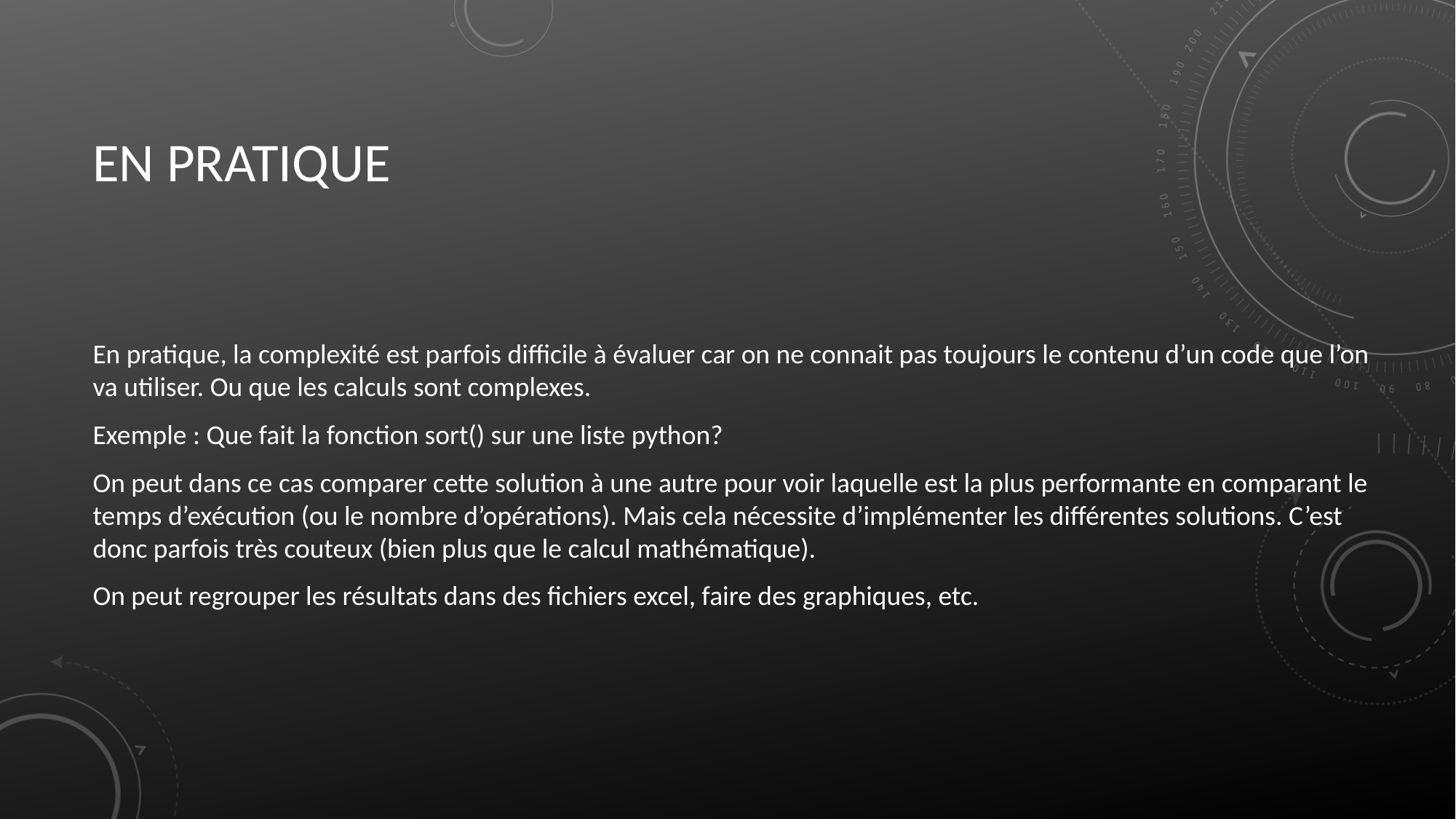

# EN pratique
En pratique, la complexité est parfois difficile à évaluer car on ne connait pas toujours le contenu d’un code que l’on va utiliser. Ou que les calculs sont complexes.
Exemple : Que fait la fonction sort() sur une liste python?
On peut dans ce cas comparer cette solution à une autre pour voir laquelle est la plus performante en comparant le temps d’exécution (ou le nombre d’opérations). Mais cela nécessite d’implémenter les différentes solutions. C’est donc parfois très couteux (bien plus que le calcul mathématique).
On peut regrouper les résultats dans des fichiers excel, faire des graphiques, etc.